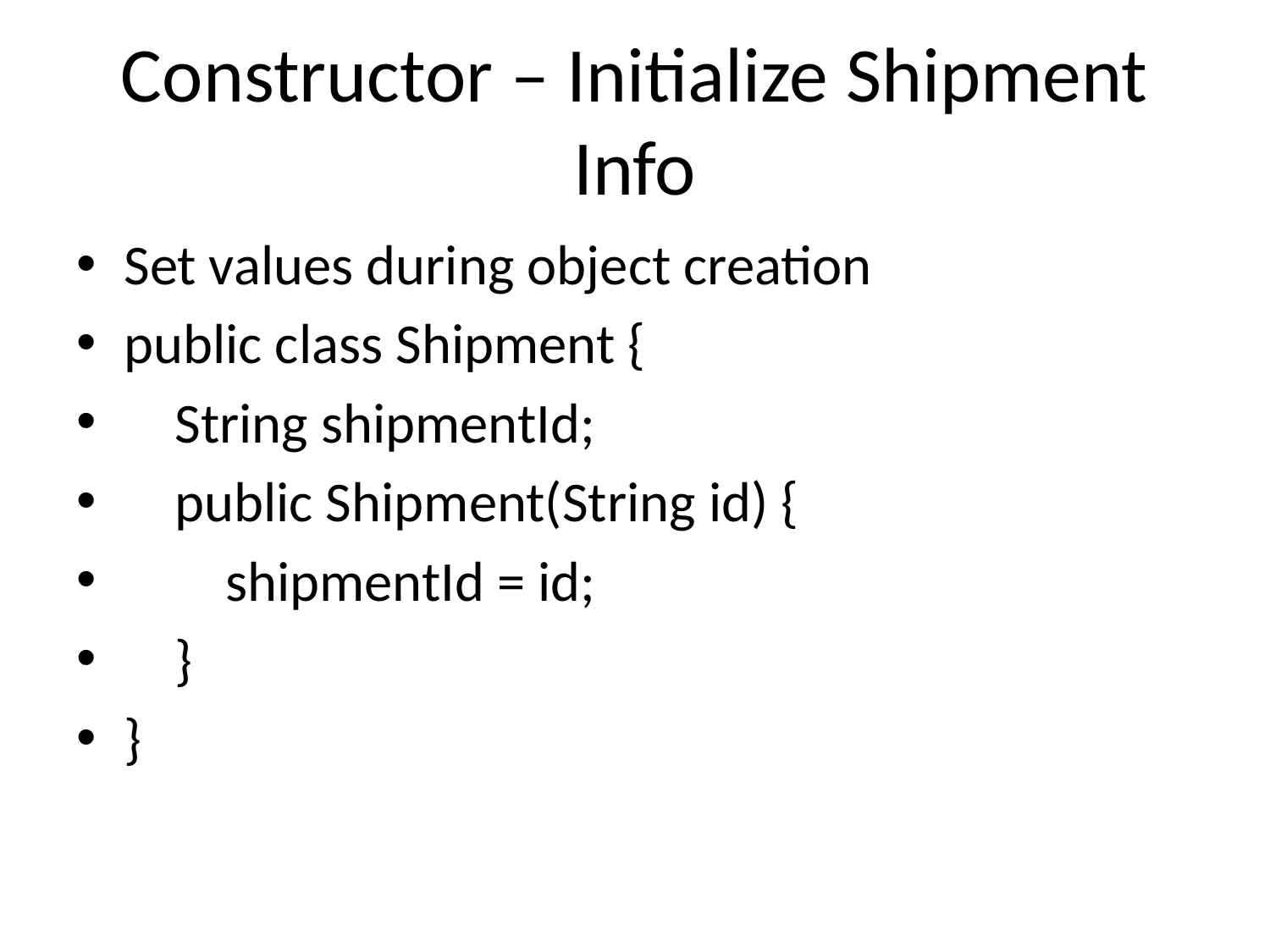

# Constructor – Initialize Shipment Info
Set values during object creation
public class Shipment {
    String shipmentId;
    public Shipment(String id) {
        shipmentId = id;
    }
}